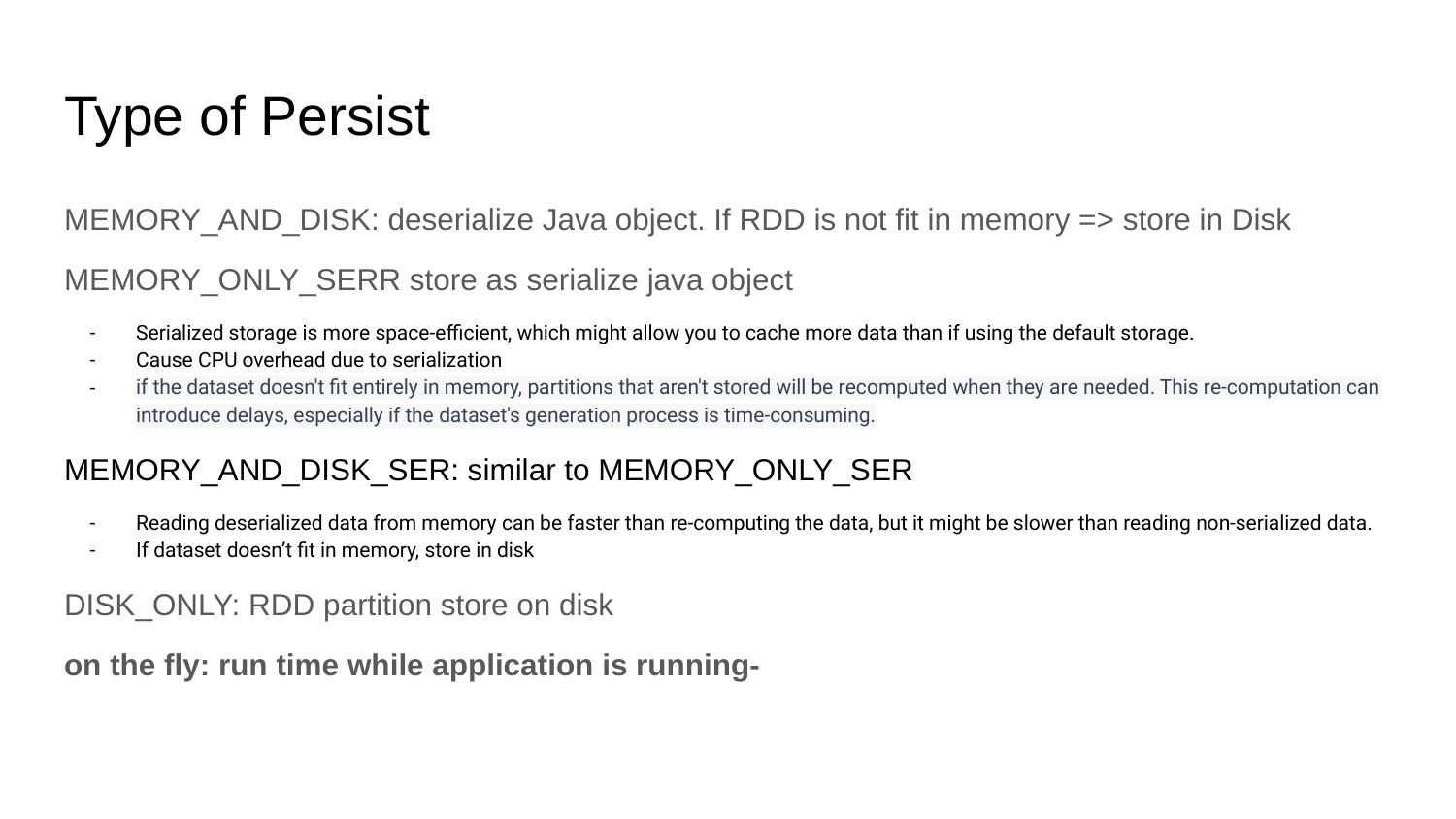

# Type of Persist
MEMORY_AND_DISK: deserialize Java object. If RDD is not fit in memory => store in Disk
MEMORY_ONLY_SERR store as serialize java object
Serialized storage is more space-efficient, which might allow you to cache more data than if using the default storage.
Cause CPU overhead due to serialization
if the dataset doesn't fit entirely in memory, partitions that aren't stored will be recomputed when they are needed. This re-computation can introduce delays, especially if the dataset's generation process is time-consuming.
MEMORY_AND_DISK_SER: similar to MEMORY_ONLY_SER
Reading deserialized data from memory can be faster than re-computing the data, but it might be slower than reading non-serialized data.
If dataset doesn’t fit in memory, store in disk
DISK_ONLY: RDD partition store on disk
on the fly: run time while application is running-